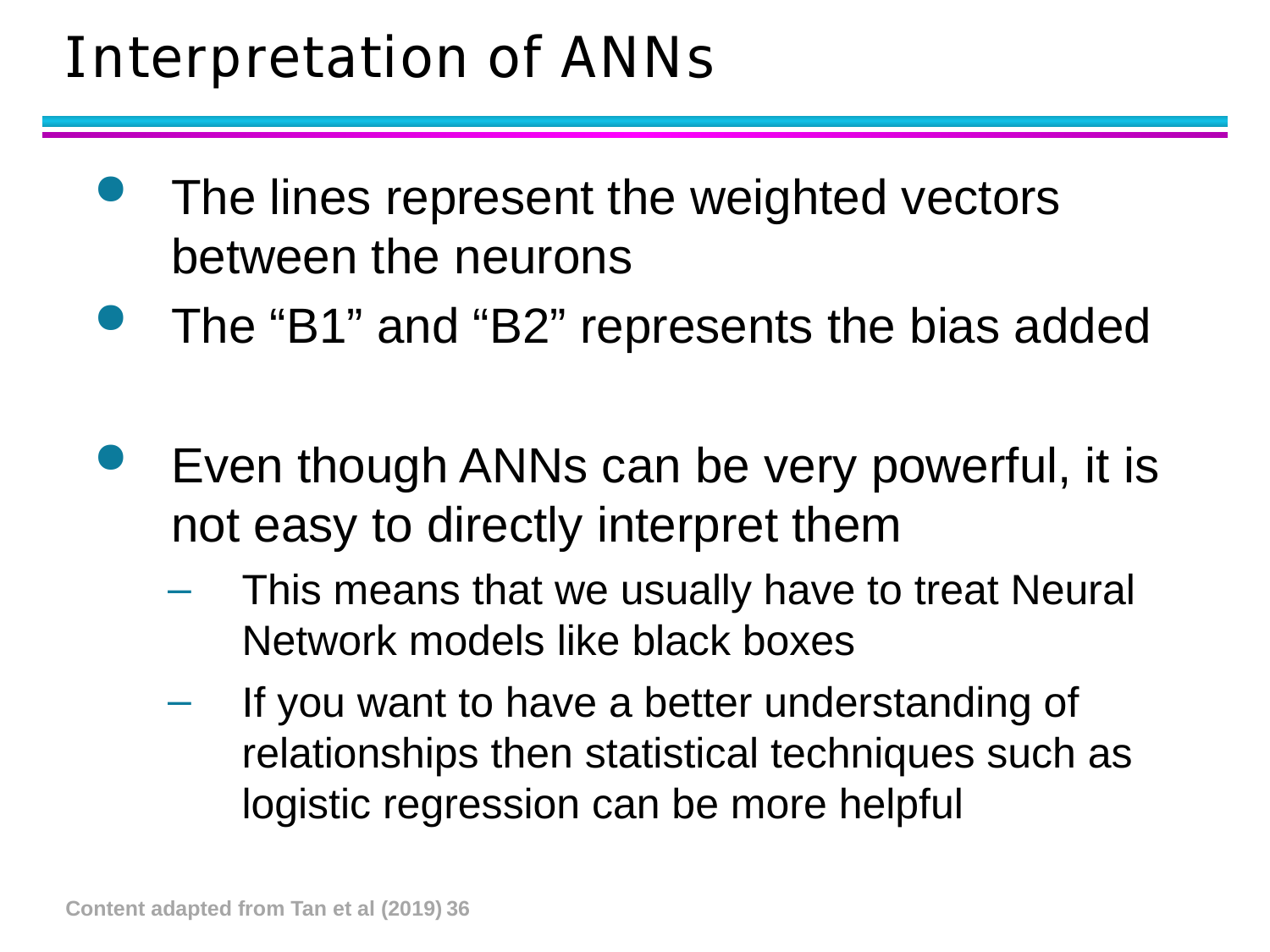

# Interpretation of ANNs
The lines represent the weighted vectors between the neurons
The “B1” and “B2” represents the bias added

Even though ANNs can be very powerful, it is not easy to directly interpret them
This means that we usually have to treat Neural Network models like black boxes
If you want to have a better understanding of relationships then statistical techniques such as logistic regression can be more helpful